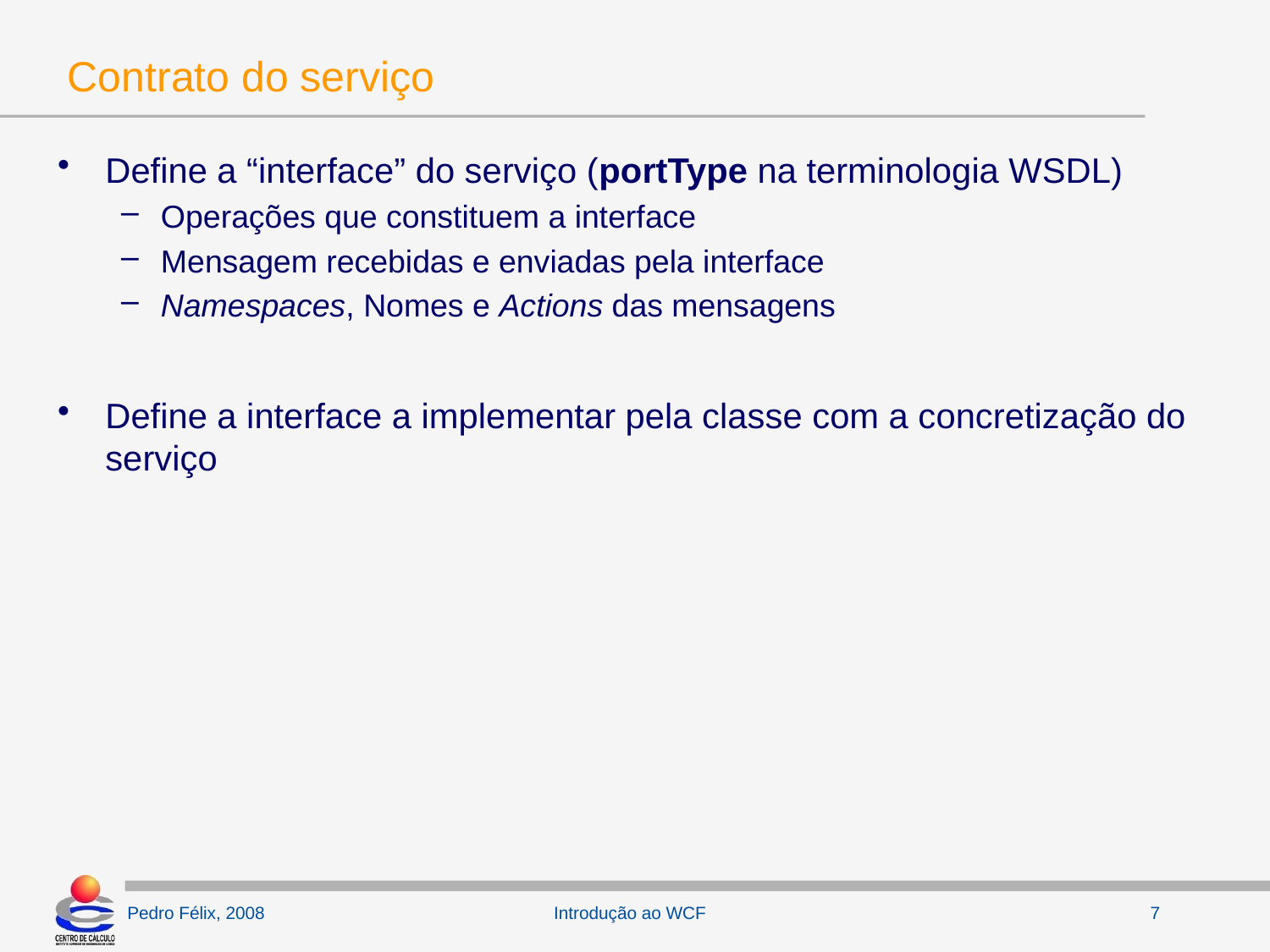

# Contrato do serviço
Define a “interface” do serviço (portType na terminologia WSDL)
Operações que constituem a interface
Mensagem recebidas e enviadas pela interface
Namespaces, Nomes e Actions das mensagens

Define a interface a implementar pela classe com a concretização do serviço
Introdução ao WCF
7